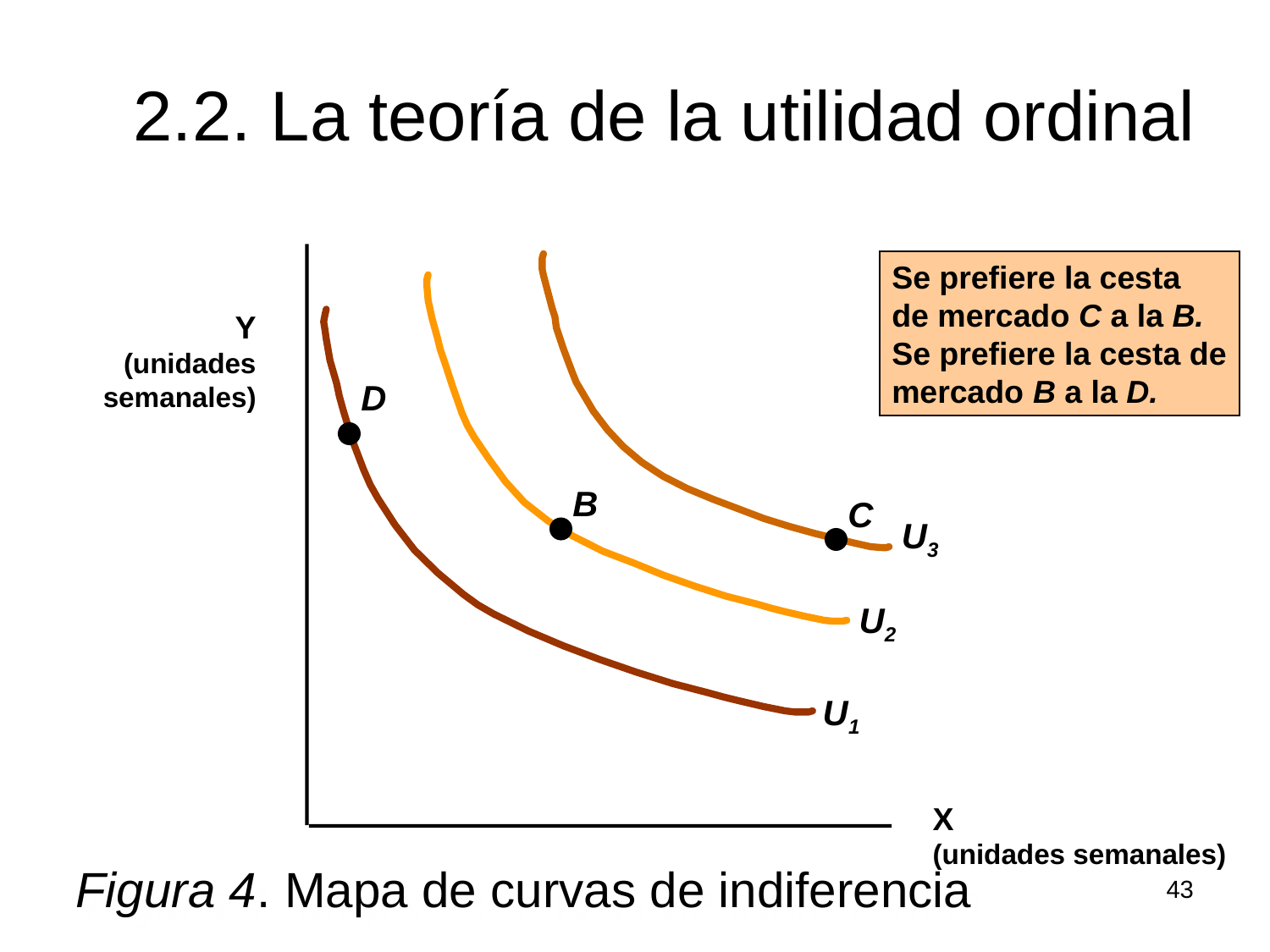

# 2.2. La teoría de la utilidad ordinal

Se prefiere la cesta
de mercado C a la B.
Se prefiere la cesta de
mercado B a la D.
D

B
C

U3

U2
Y
(unidades
semanales)

U1
X
(unidades semanales)

Figura 4. Mapa de curvas de indiferencia
43